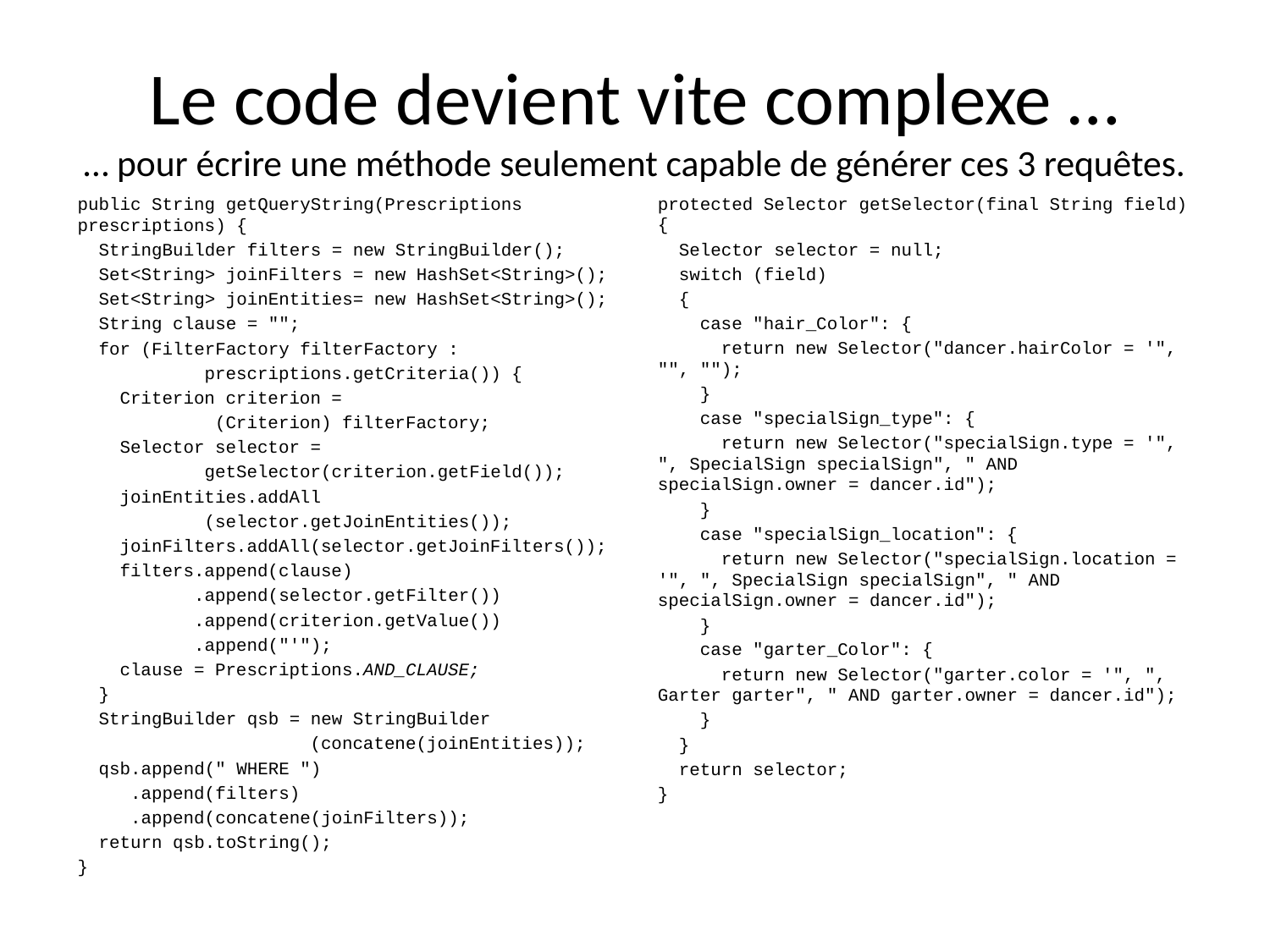

# Le code devient vite complexe … … pour écrire une méthode seulement capable de générer ces 3 requêtes.
public String getQueryString(Prescriptions prescriptions) {
  StringBuilder filters = new StringBuilder();
  Set<String> joinFilters = new HashSet<String>();
  Set<String> joinEntities= new HashSet<String>();
  String clause = "";
  for (FilterFactory filterFactory :
	prescriptions.getCriteria()) {
    Criterion criterion =
             (Criterion) filterFactory;
    Selector selector =
	getSelector(criterion.getField());
    joinEntities.addAll
	(selector.getJoinEntities());
    joinFilters.addAll(selector.getJoinFilters());
    filters.append(clause)
           .append(selector.getFilter())
           .append(criterion.getValue())
           .append("'");
    clause = Prescriptions.AND_CLAUSE;
  }
  StringBuilder qsb = new StringBuilder
                      (concatene(joinEntities));
  qsb.append(" WHERE ")
     .append(filters)
     .append(concatene(joinFilters));
  return qsb.toString();
}
protected Selector getSelector(final String field) {
  Selector selector = null;
  switch (field)
  {
    case "hair_Color": {
      return new Selector("dancer.hairColor = '", "", "");
    }
    case "specialSign_type": {
      return new Selector("specialSign.type = '", ", SpecialSign specialSign", " AND specialSign.owner = dancer.id");
    }
    case "specialSign_location": {
      return new Selector("specialSign.location = '", ", SpecialSign specialSign", " AND specialSign.owner = dancer.id");
    }
    case "garter_Color": {
      return new Selector("garter.color = '", ", Garter garter", " AND garter.owner = dancer.id");
    }
  }
  return selector;
}